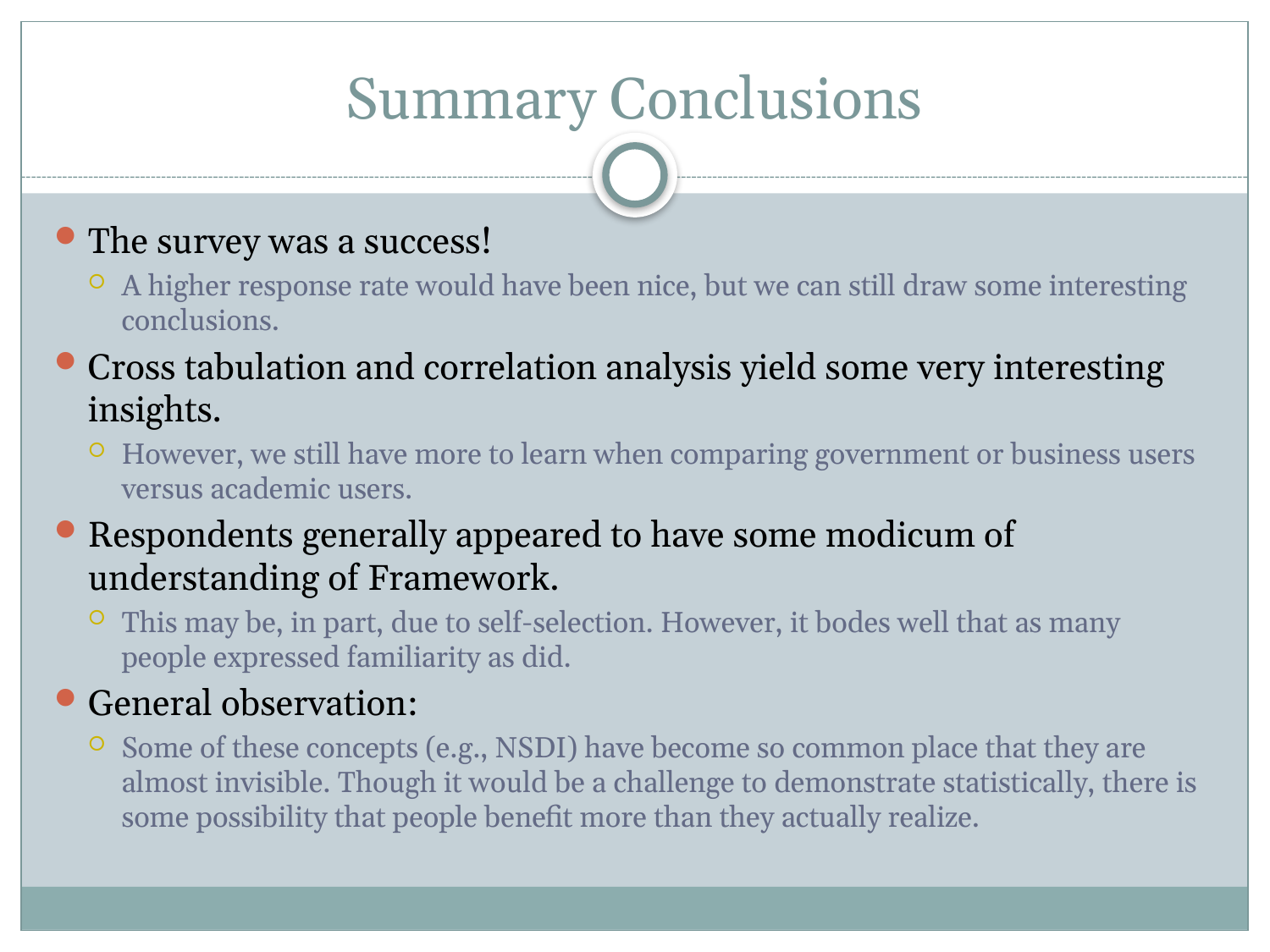

# Summary Conclusions
The survey was a success!
A higher response rate would have been nice, but we can still draw some interesting conclusions.
Cross tabulation and correlation analysis yield some very interesting insights.
However, we still have more to learn when comparing government or business users versus academic users.
Respondents generally appeared to have some modicum of understanding of Framework.
This may be, in part, due to self-selection. However, it bodes well that as many people expressed familiarity as did.
General observation:
Some of these concepts (e.g., NSDI) have become so common place that they are almost invisible. Though it would be a challenge to demonstrate statistically, there is some possibility that people benefit more than they actually realize.